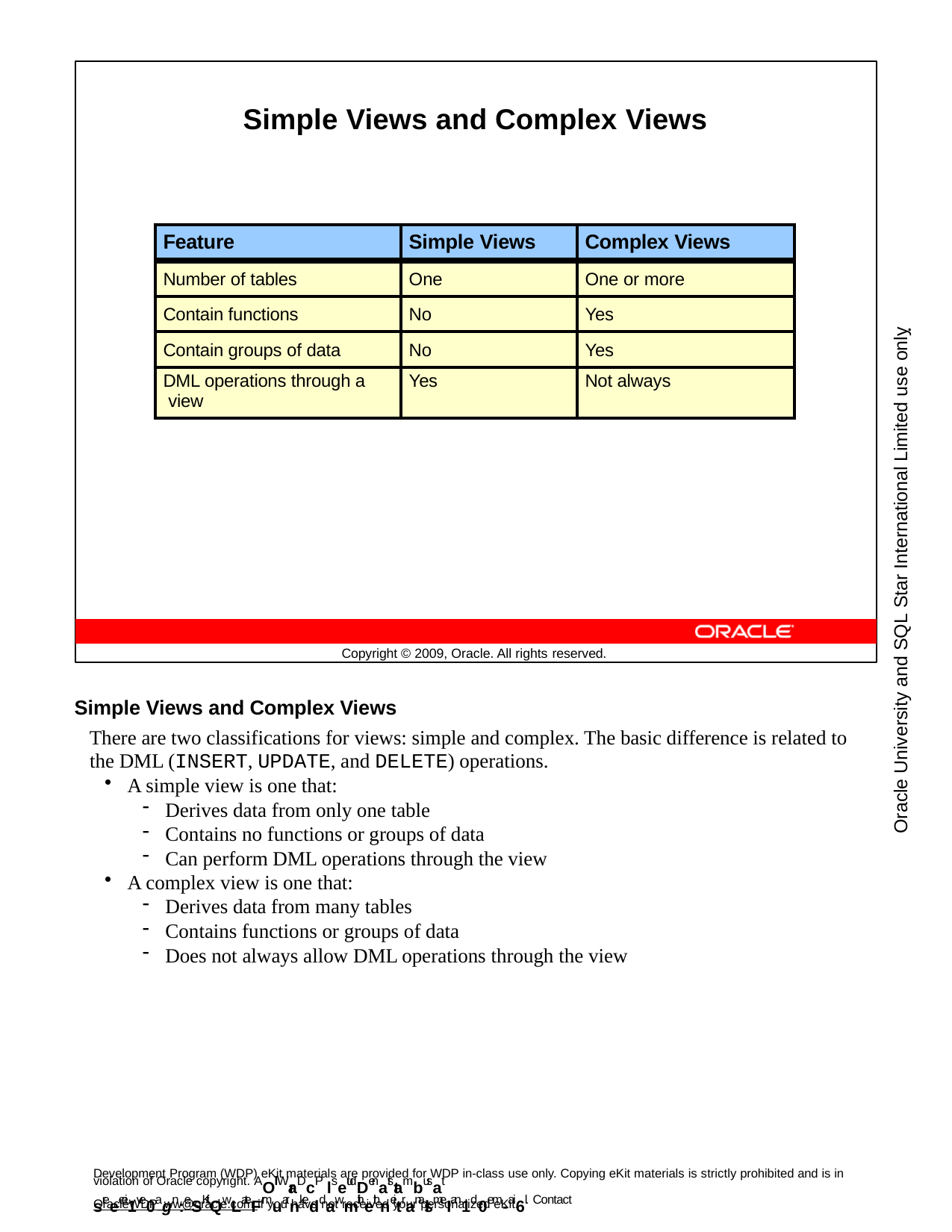

Simple Views and Complex Views
| Feature | Simple Views | Complex Views |
| --- | --- | --- |
| Number of tables | One | One or more |
| Contain functions | No | Yes |
| Contain groups of data | No | Yes |
| DML operations through a view | Yes | Not always |
Oracle University and SQL Star International Limited use onlyฺ
Copyright © 2009, Oracle. All rights reserved.
Simple Views and Complex Views
There are two classifications for views: simple and complex. The basic difference is related to  the DML (INSERT, UPDATE, and DELETE) operations.
A simple view is one that:
Derives data from only one table
Contains no functions or groups of data
Can perform DML operations through the view
A complex view is one that:
Derives data from many tables
Contains functions or groups of data
Does not always allow DML operations through the view
Development Program (WDP) eKit materials are provided for WDP in-class use only. Copying eKit materials is strictly prohibited and is in
violation of Oracle copyright. AOll WraDcP lsetudDenatstambusat sreecei1ve0agn:eSKitQwLateFrmuarnkeddawmithethneitranalsmeI an1d 0em-ai6l. Contact
OracleWDP_ww@oracle.com if you have not received your personalized eKit.